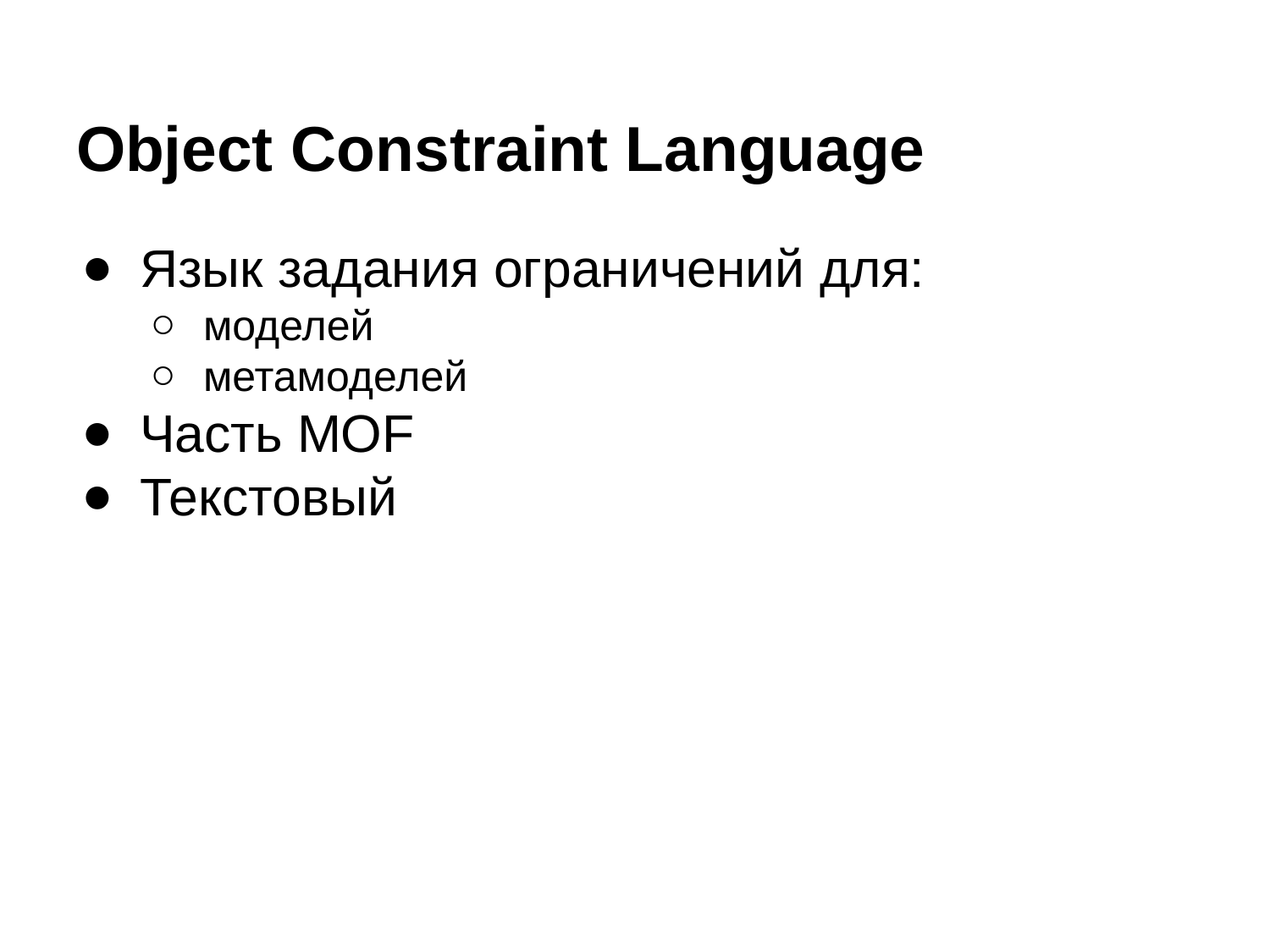

# Object Constraint Language
Язык задания ограничений для:
моделей
метамоделей
Часть MOF
Текстовый